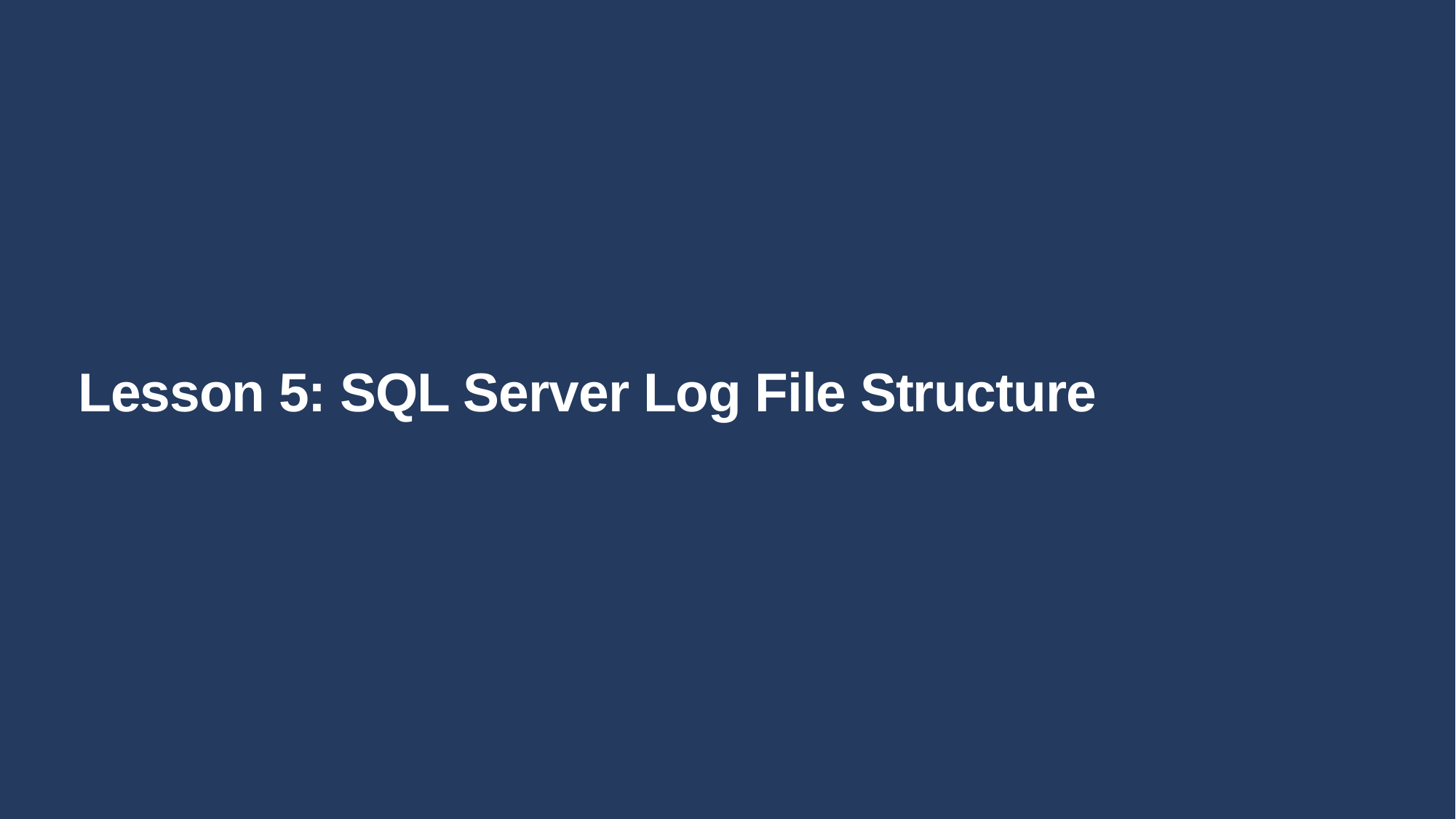

# Lesson 5: SQL Server Log File Structure